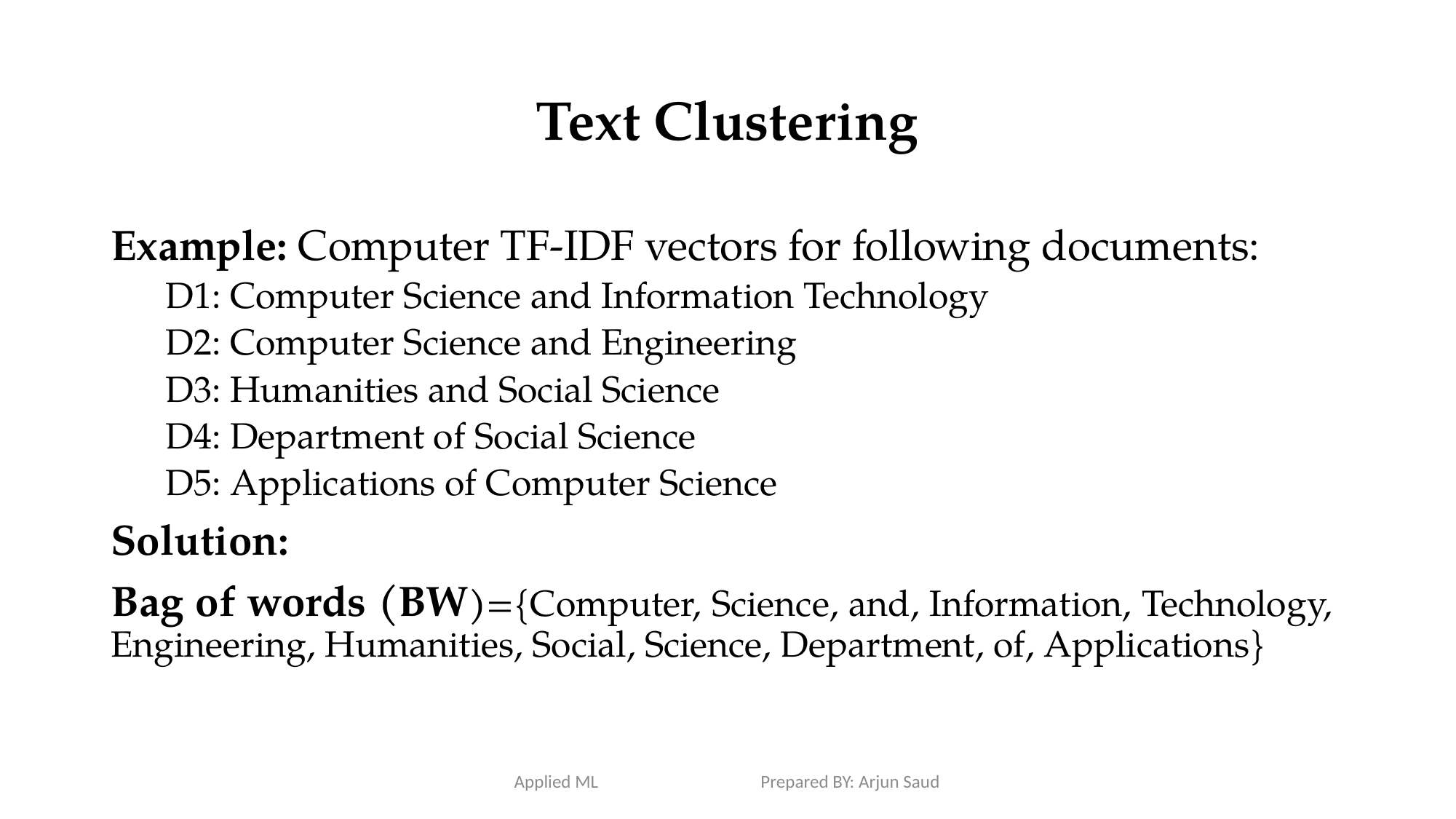

# Text Clustering
Example: Computer TF-IDF vectors for following documents:
D1: Computer Science and Information Technology
D2: Computer Science and Engineering
D3: Humanities and Social Science
D4: Department of Social Science
D5: Applications of Computer Science
Solution:
Bag of words (BW)={Computer, Science, and, Information, Technology, Engineering, Humanities, Social, Science, Department, of, Applications}

Applied ML                                       Prepared BY: Arjun Saud